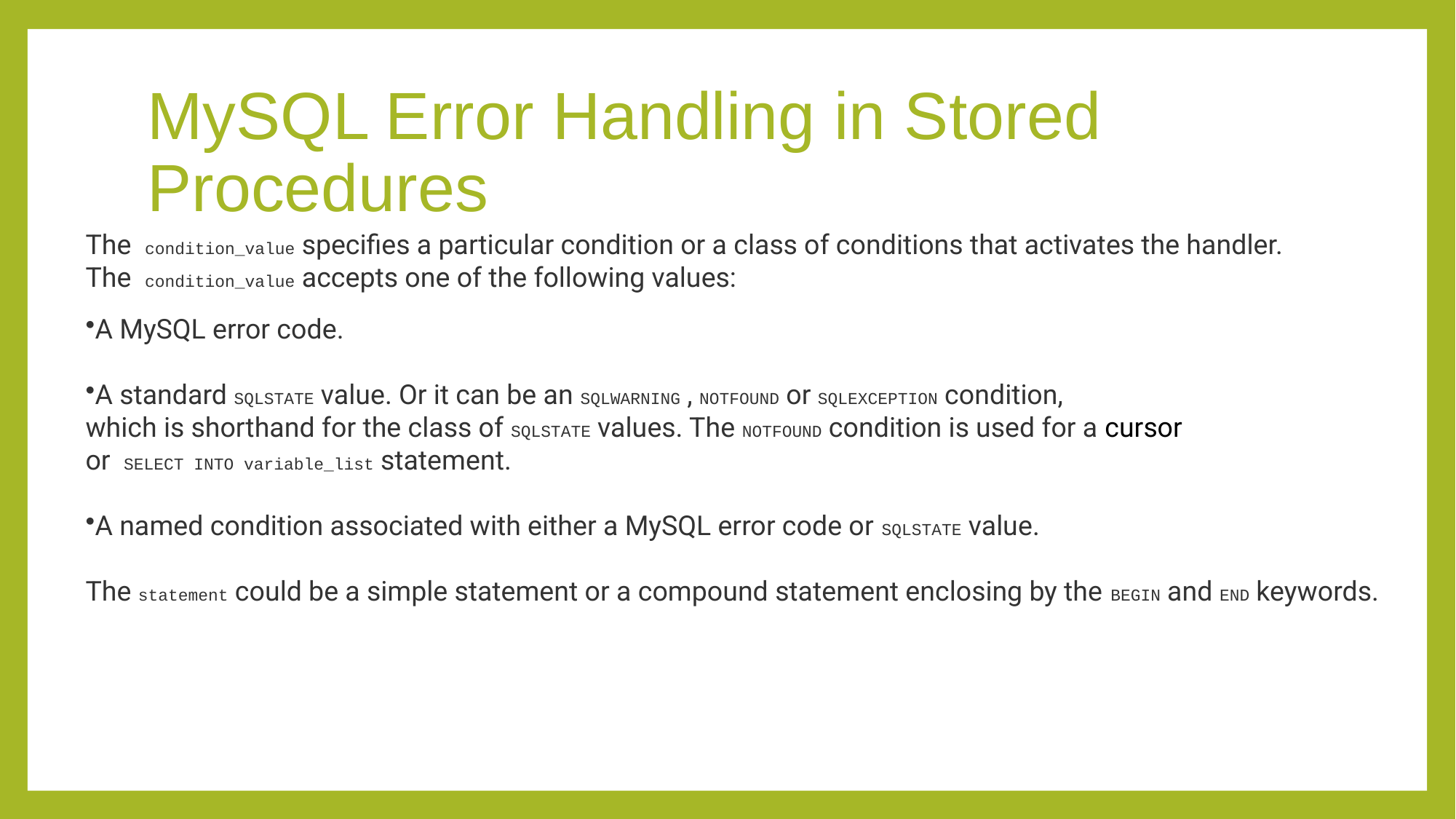

# MySQL Error Handling in Stored Procedures
The  condition_value specifies a particular condition or a class of conditions that activates the handler.
The  condition_value accepts one of the following values:

A MySQL error code.

A standard SQLSTATE value. Or it can be an SQLWARNING , NOTFOUND or SQLEXCEPTION condition,
which is shorthand for the class of SQLSTATE values. The NOTFOUND condition is used for a cursor
or  SELECT INTO variable_list statement.

A named condition associated with either a MySQL error code or SQLSTATE value.

The statement could be a simple statement or a compound statement enclosing by the BEGIN and END keywords.